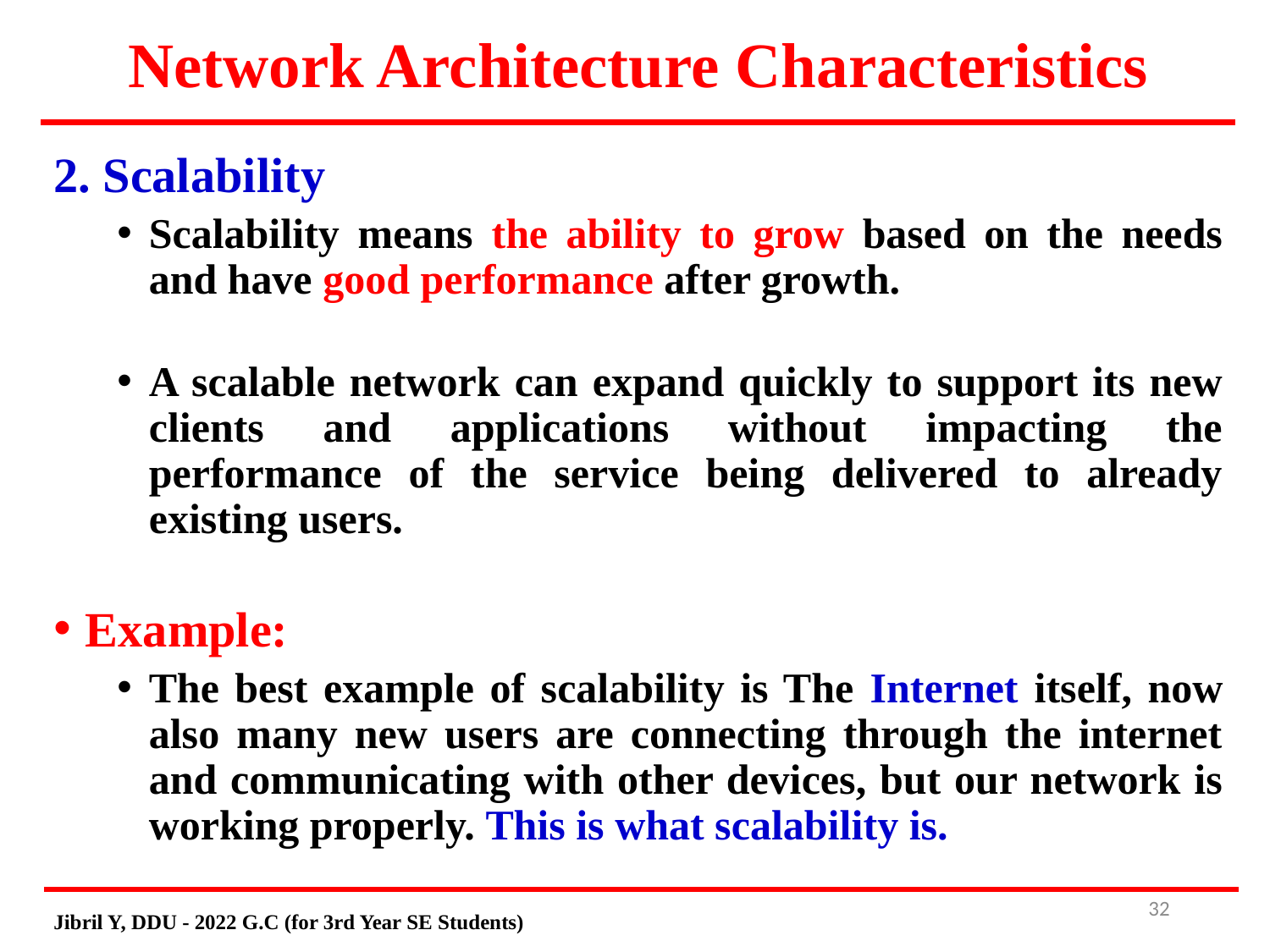

# Network Architecture Characteristics
2. Scalability
Scalability means the ability to grow based on the needs and have good performance after growth.

A scalable network can expand quickly to support its new clients and applications without impacting the performance of the service being delivered to already existing users.

Example:
The best example of scalability is The Internet itself, now also many new users are connecting through the internet and communicating with other devices, but our network is working properly. This is what scalability is.
32
Jibril Y, DDU - 2022 G.C (for 3rd Year SE Students)